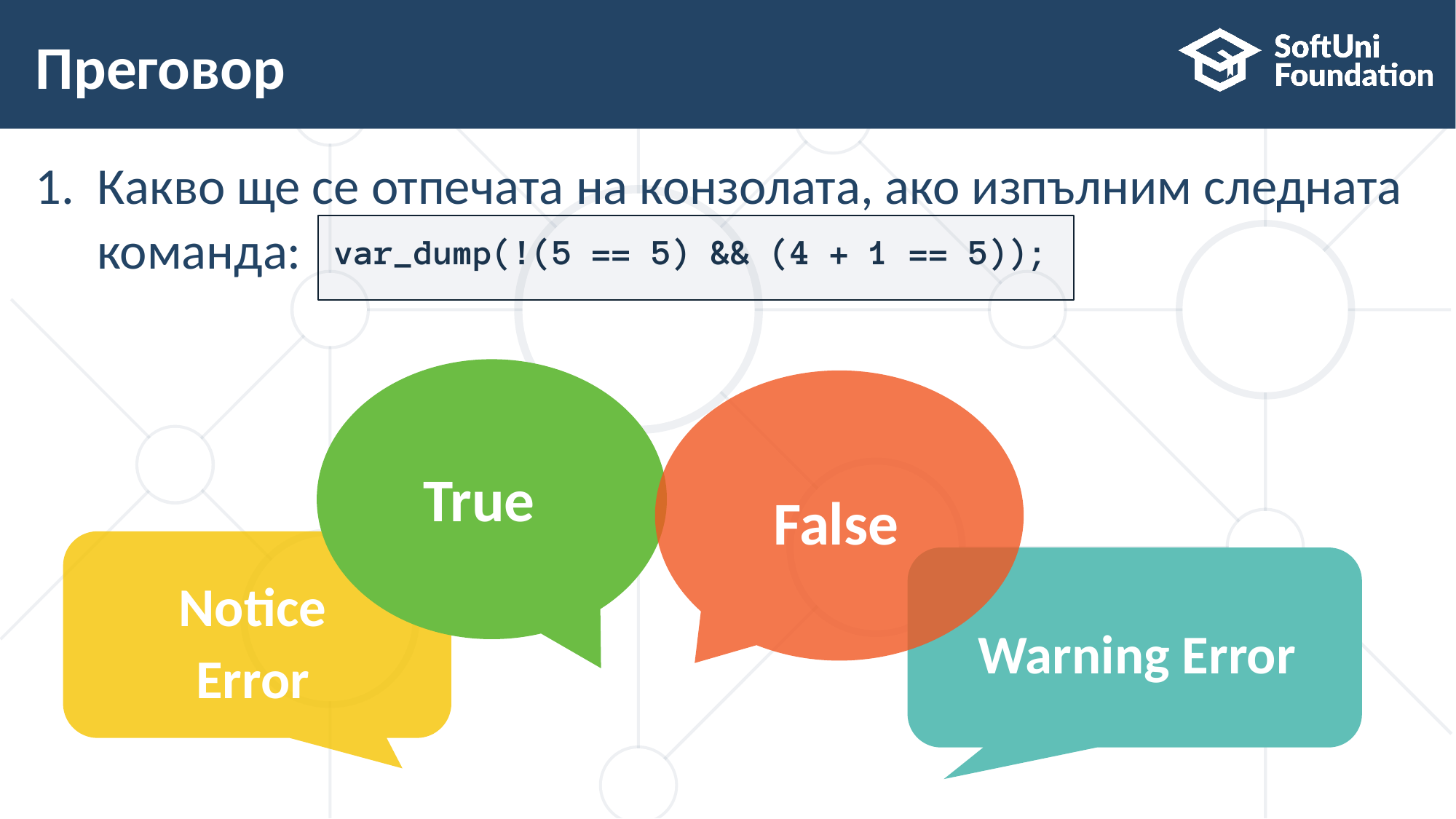

# Преговор
Какво ще се отпечата на конзолата, ако изпълним следната команда:

var_dump(!(5 == 5) && (4 + 1 == 5));

True

False

Notice
Error

Warning Error